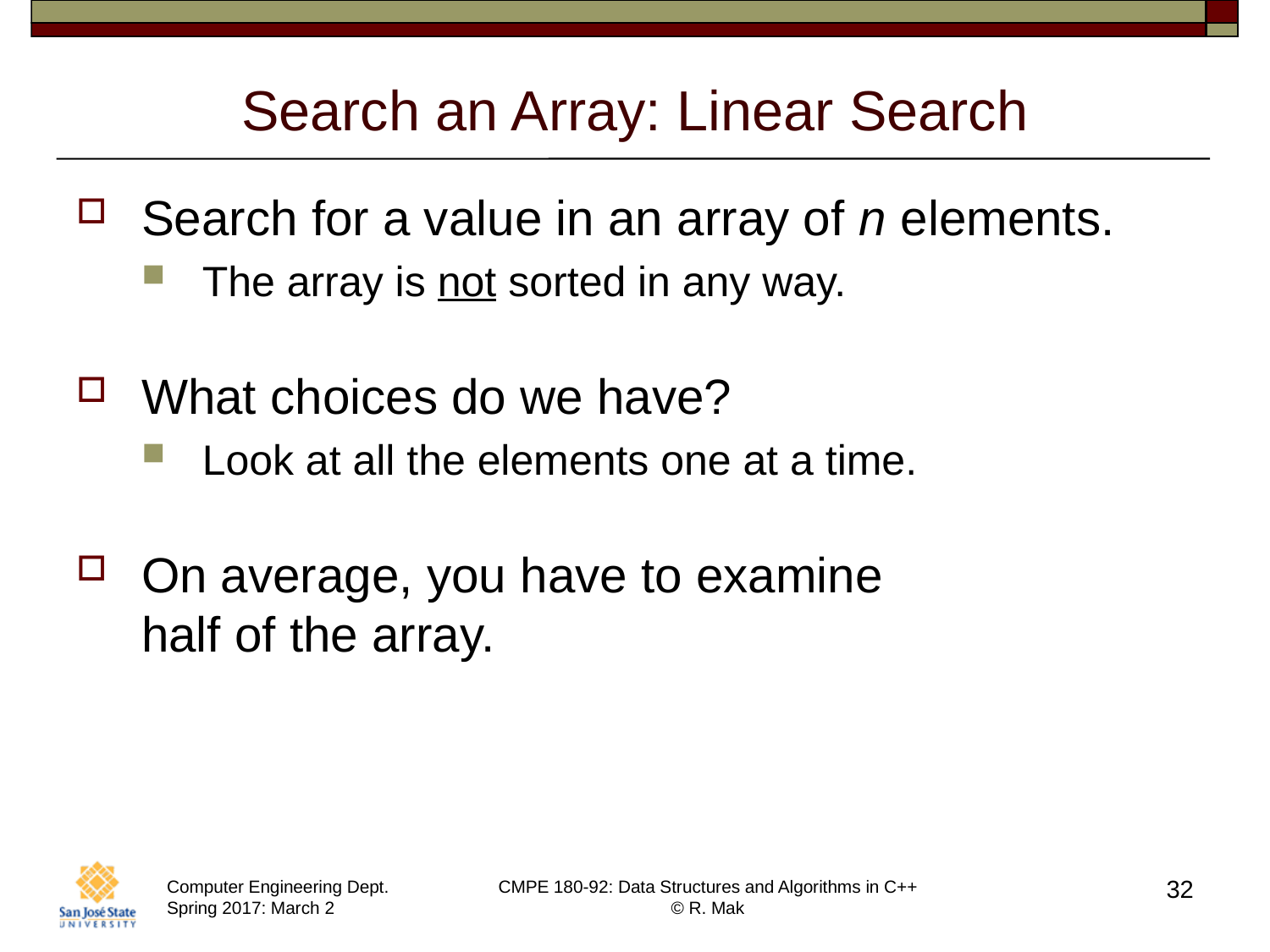

# Search an Array: Linear Search
Search for a value in an array of n elements.
The array is not sorted in any way.

What choices do we have?
Look at all the elements one at a time.

On average, you have to examine
half of the array.
32